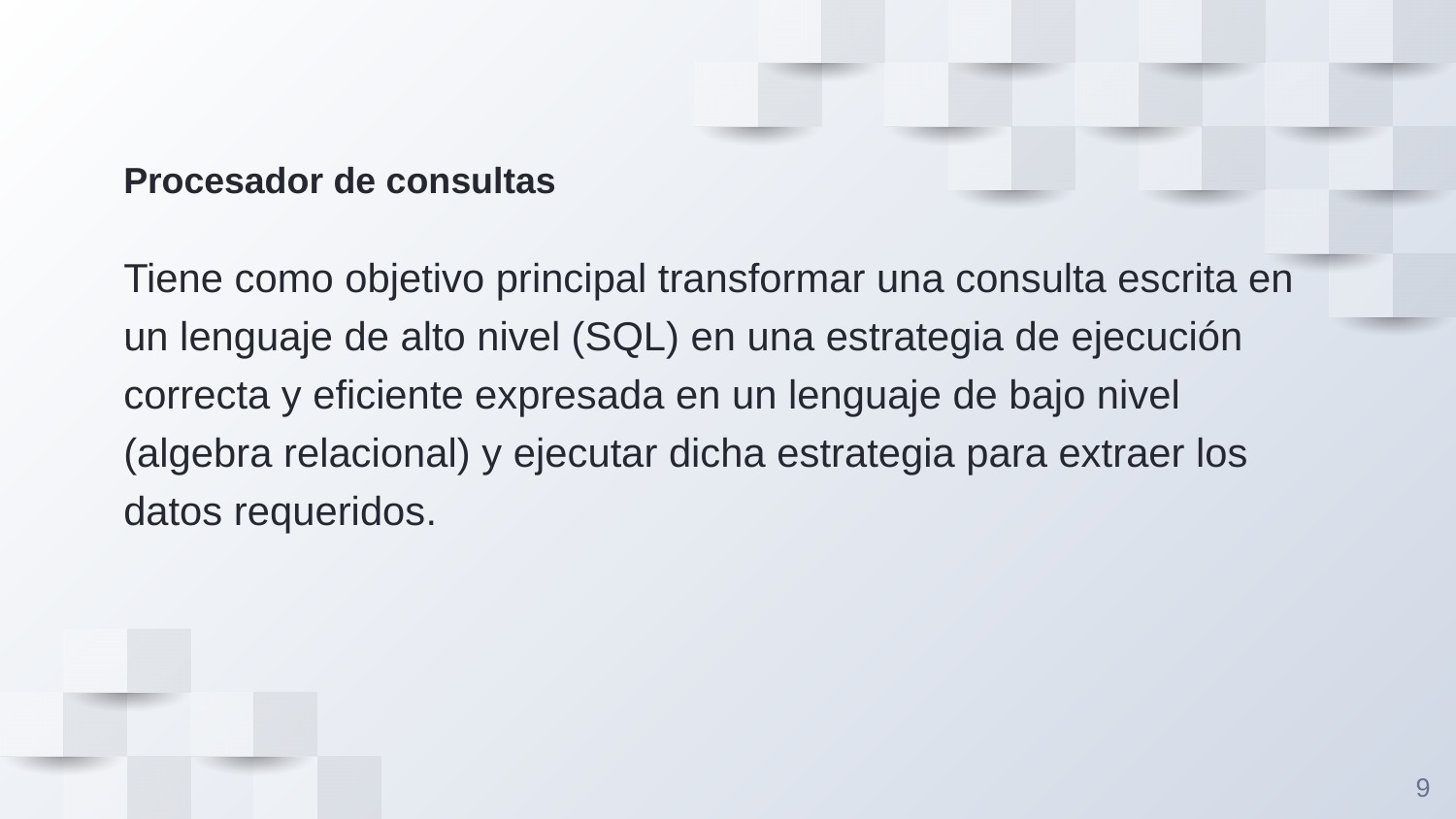

# Procesador de consultas
Tiene como objetivo principal transformar una consulta escrita en un lenguaje de alto nivel (SQL) en una estrategia de ejecución correcta y eficiente expresada en un lenguaje de bajo nivel (algebra relacional) y ejecutar dicha estrategia para extraer los datos requeridos.
9